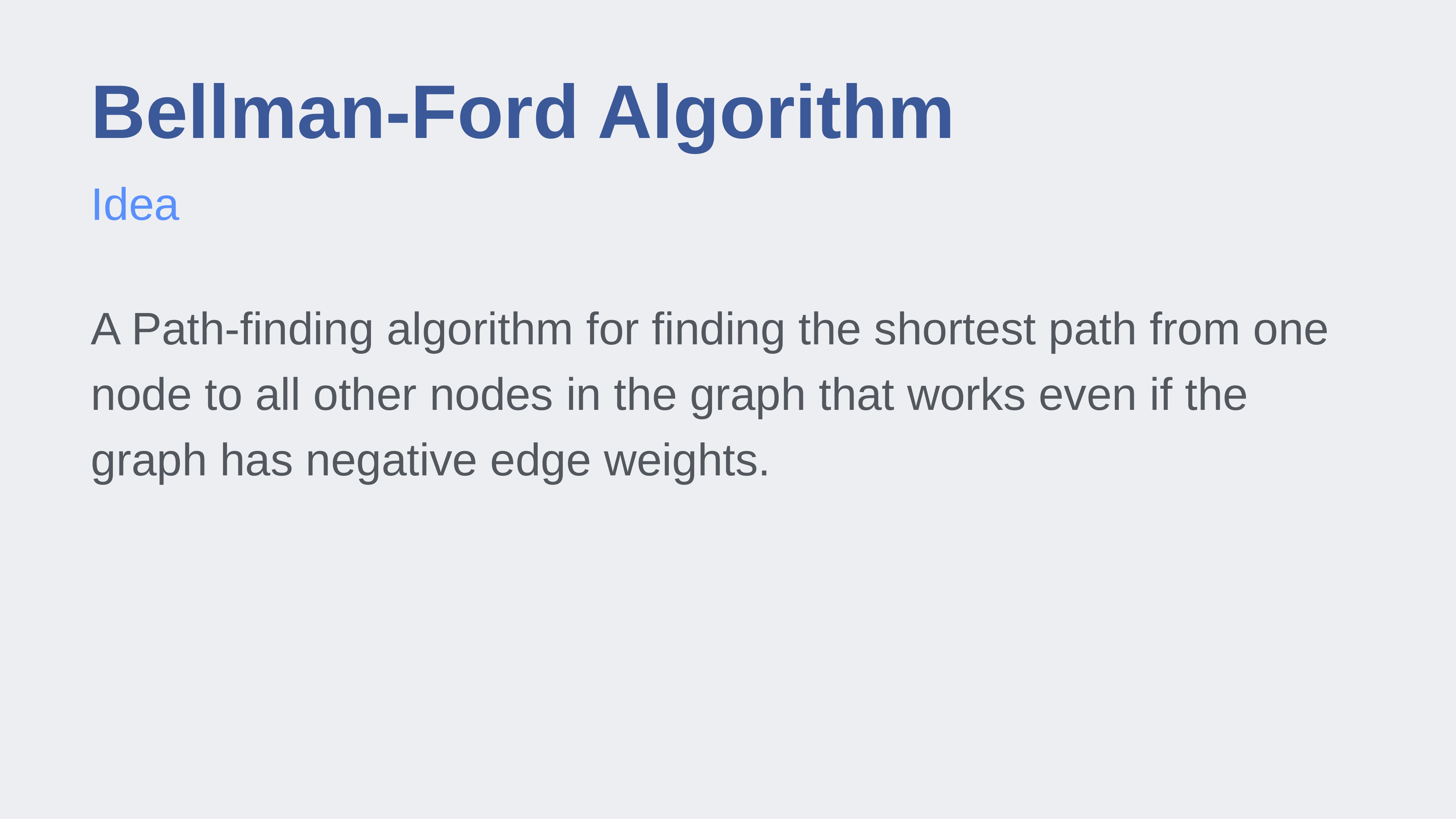

# Bellman-Ford Algorithm
Idea
A Path-finding algorithm for finding the shortest path from one node to all other nodes in the graph that works even if the graph has negative edge weights.